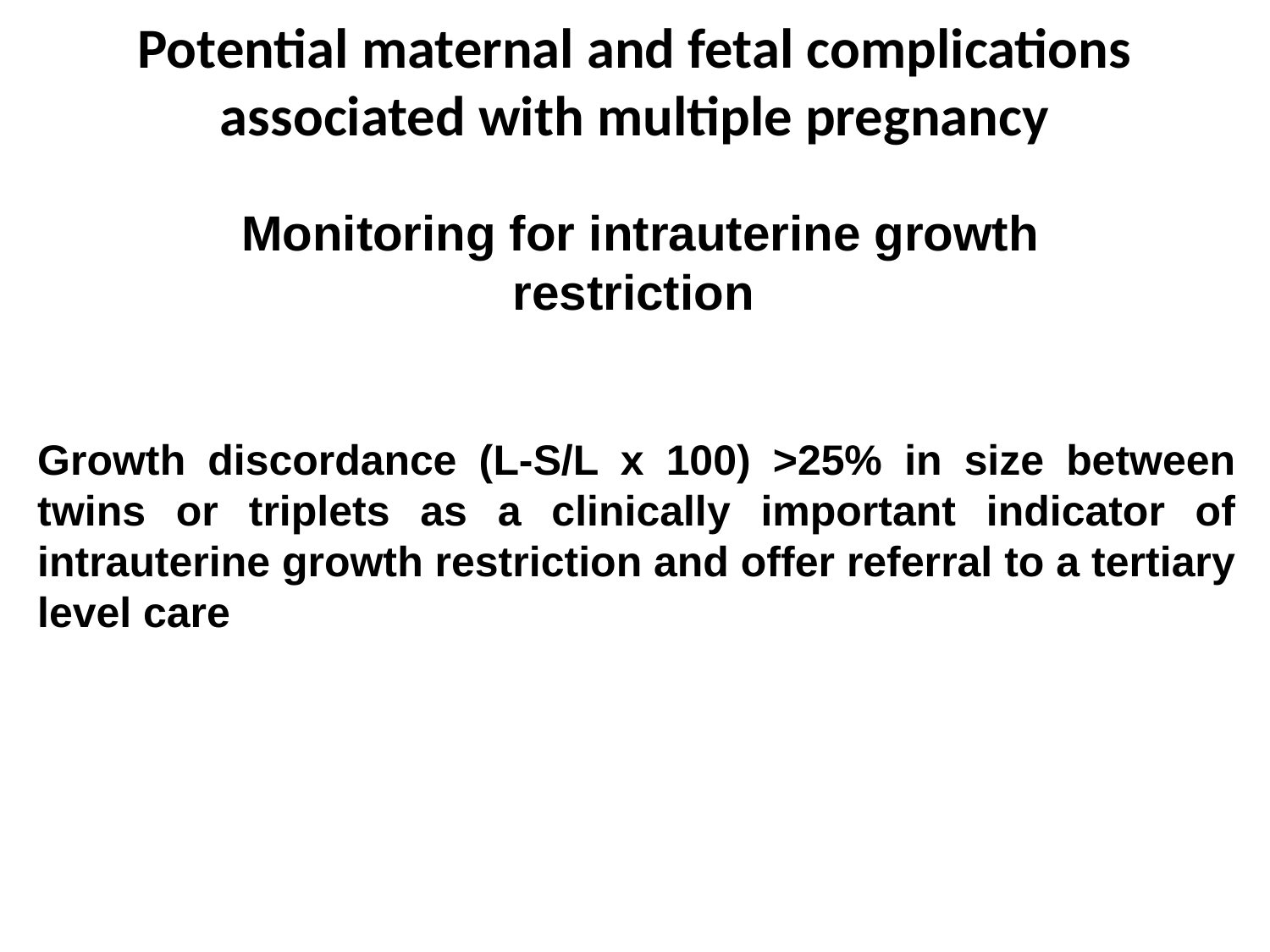

Potential maternal and fetal complications associated with multiple pregnancy

Monitoring for intrauterine growth restriction

Growth discordance (L-S/L x 100) >25% in size between twins or triplets as a clinically important indicator of intrauterine growth restriction and offer referral to a tertiary level care